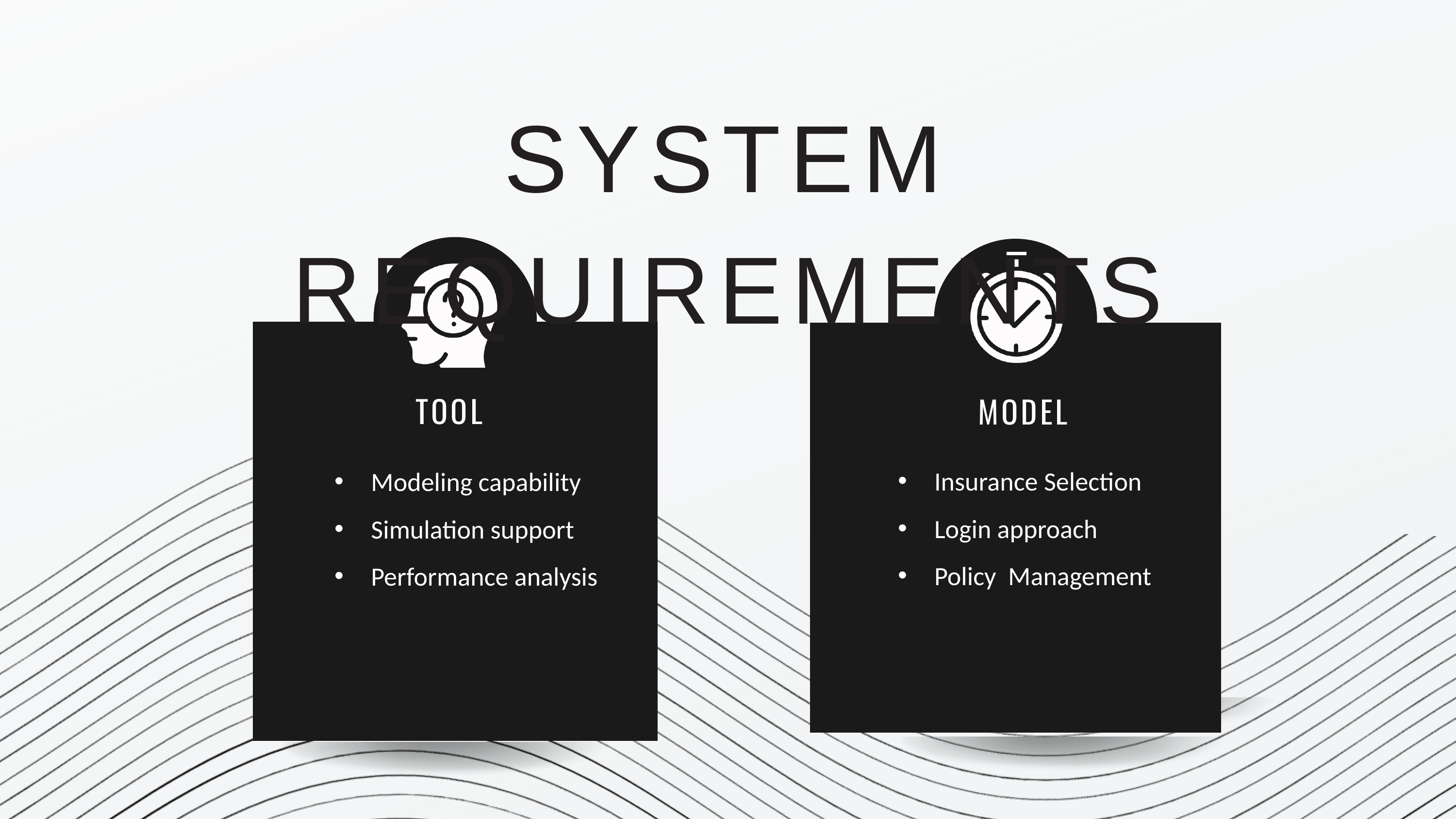

SYSTEM REQUIREMENTS

TOOL
MODEL
Insurance Selection
Login approach
Policy  Management

Modeling capability
Simulation support
Performance analysis